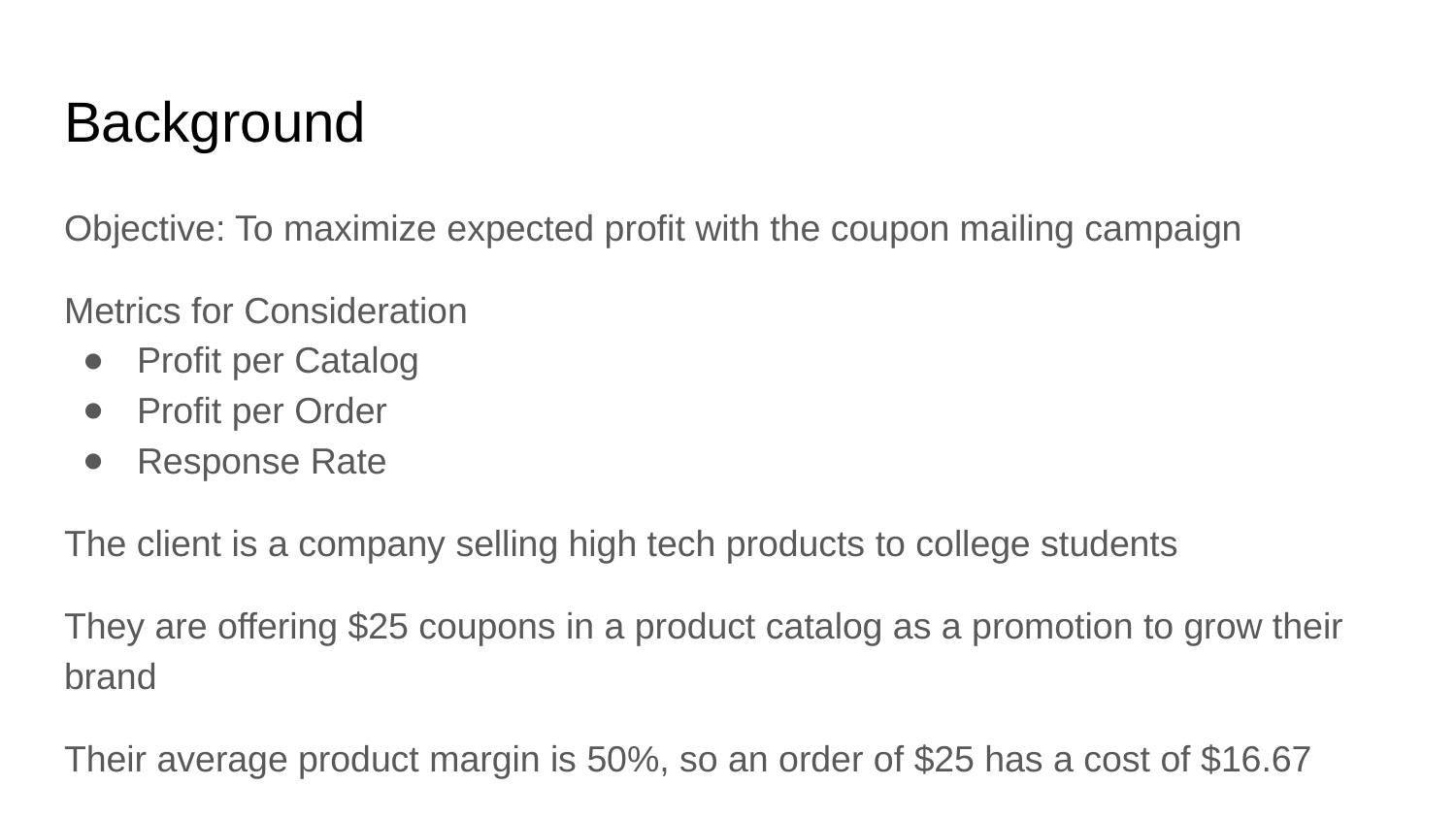

# Background
Objective: To maximize expected profit with the coupon mailing campaign
Metrics for Consideration
Profit per Catalog
Profit per Order
Response Rate
The client is a company selling high tech products to college students
They are offering $25 coupons in a product catalog as a promotion to grow their brand
Their average product margin is 50%, so an order of $25 has a cost of $16.67